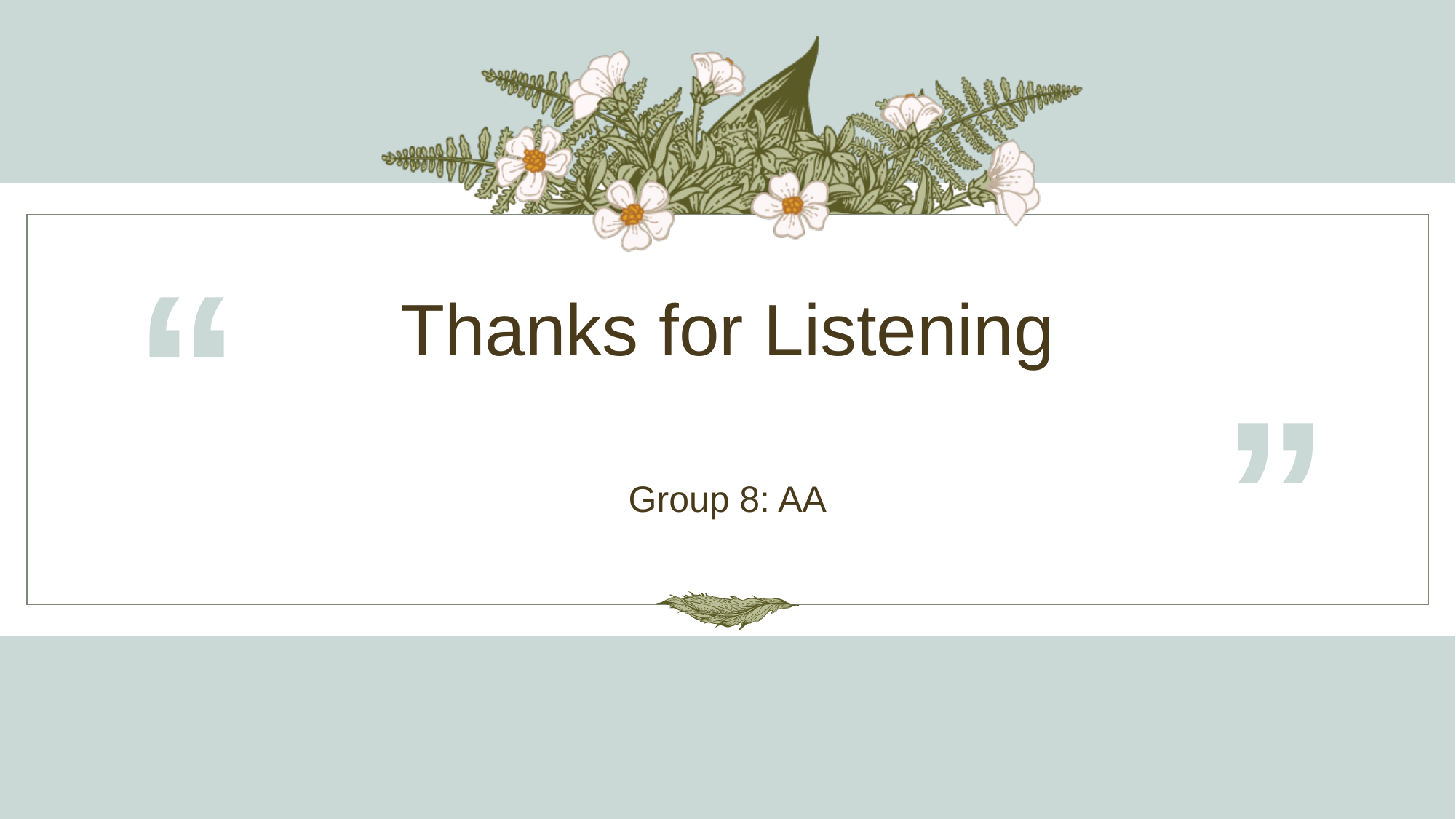

“
# Thanks for Listening
”
Group 8: AA